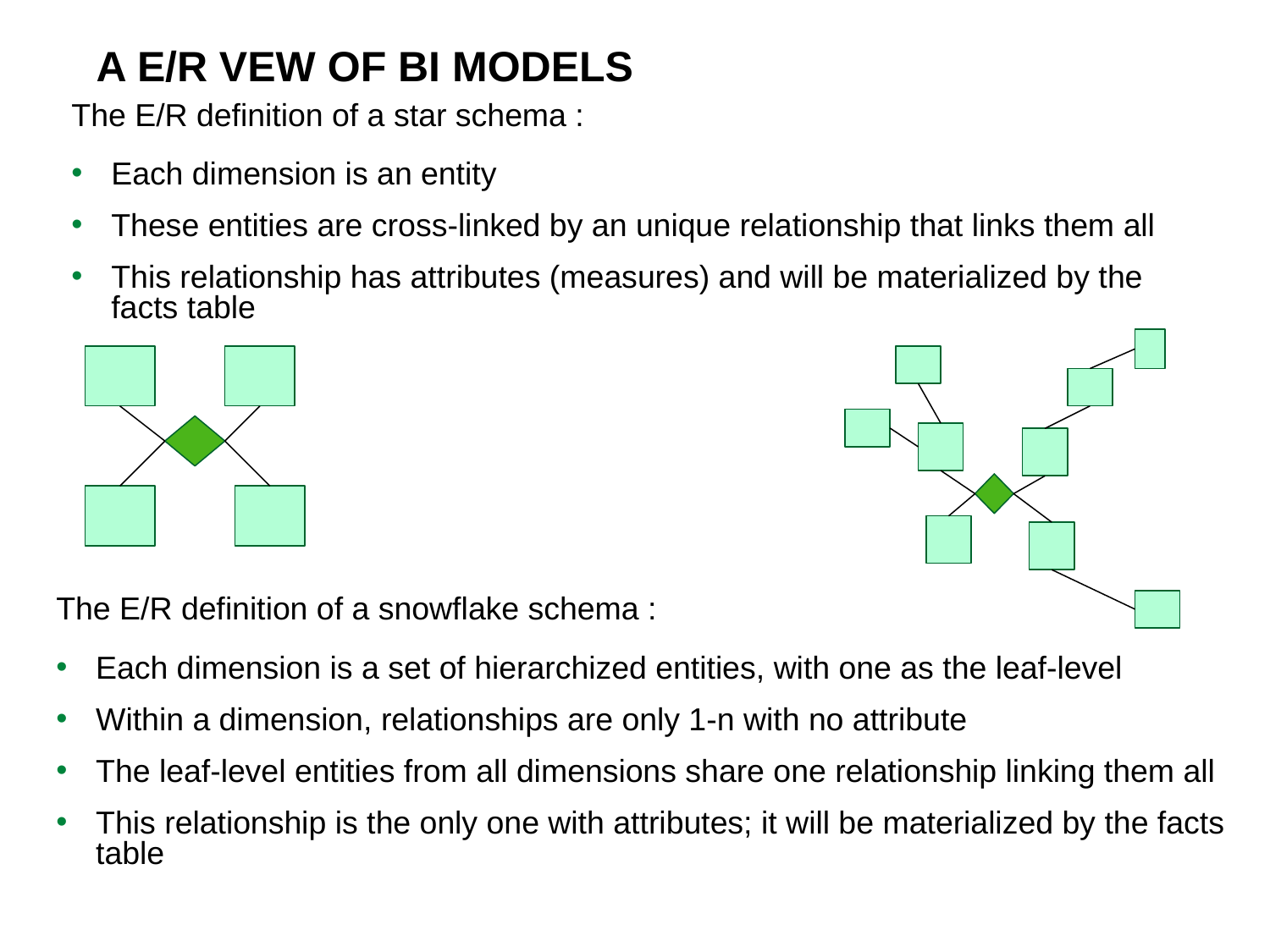

# A E/R VEW OF BI MODELS
The E/R definition of a star schema :
Each dimension is an entity
These entities are cross-linked by an unique relationship that links them all
This relationship has attributes (measures) and will be materialized by the facts table

The E/R definition of a snowflake schema :
Each dimension is a set of hierarchized entities, with one as the leaf-level
Within a dimension, relationships are only 1-n with no attribute
The leaf-level entities from all dimensions share one relationship linking them all
This relationship is the only one with attributes; it will be materialized by the facts table